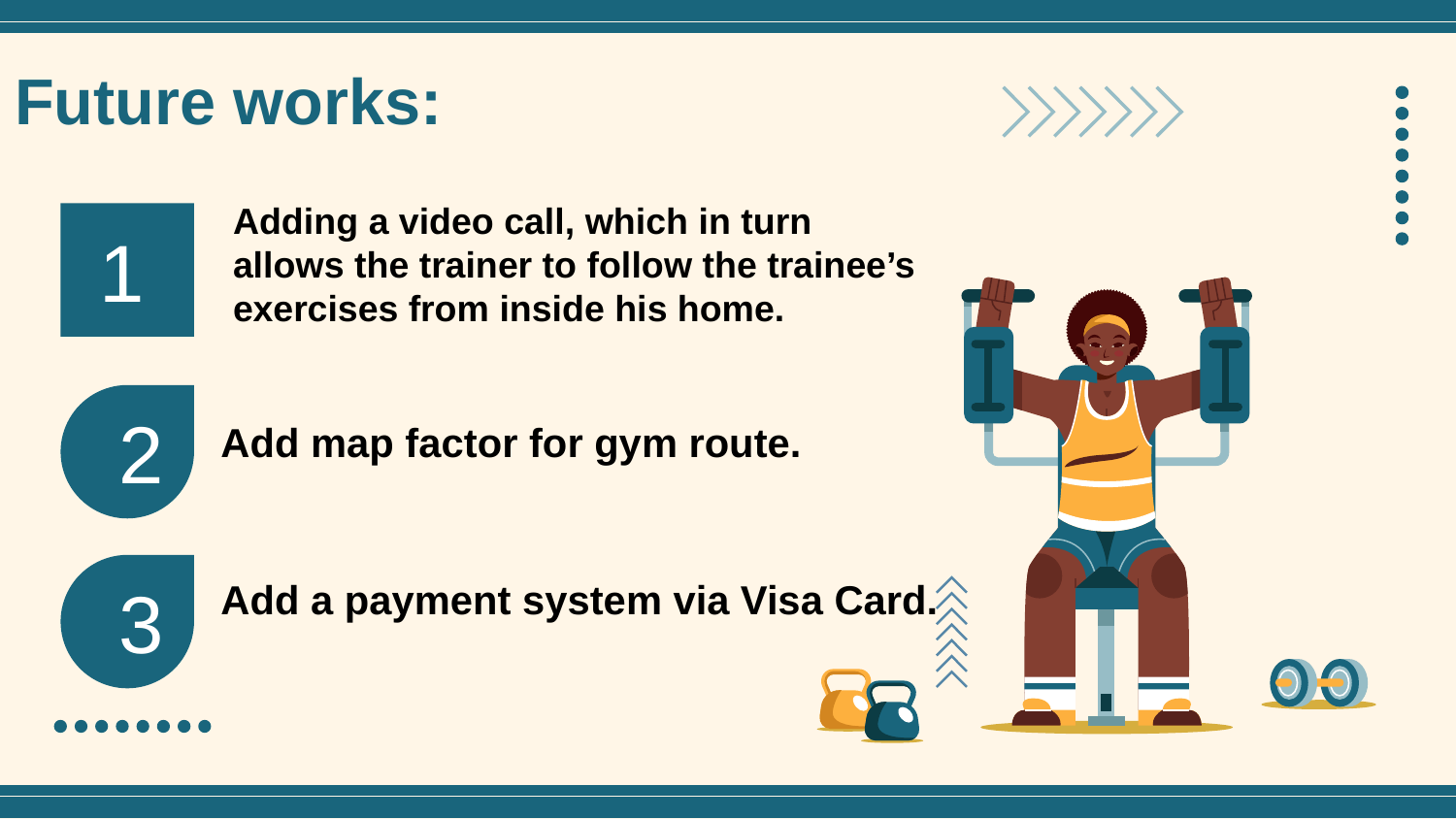

# Future works:

Adding a video call, which in turn allows the trainer to follow the trainee’s exercises from inside his home.
1

2
Add map factor for gym route.
3
Add a payment system via Visa Card.